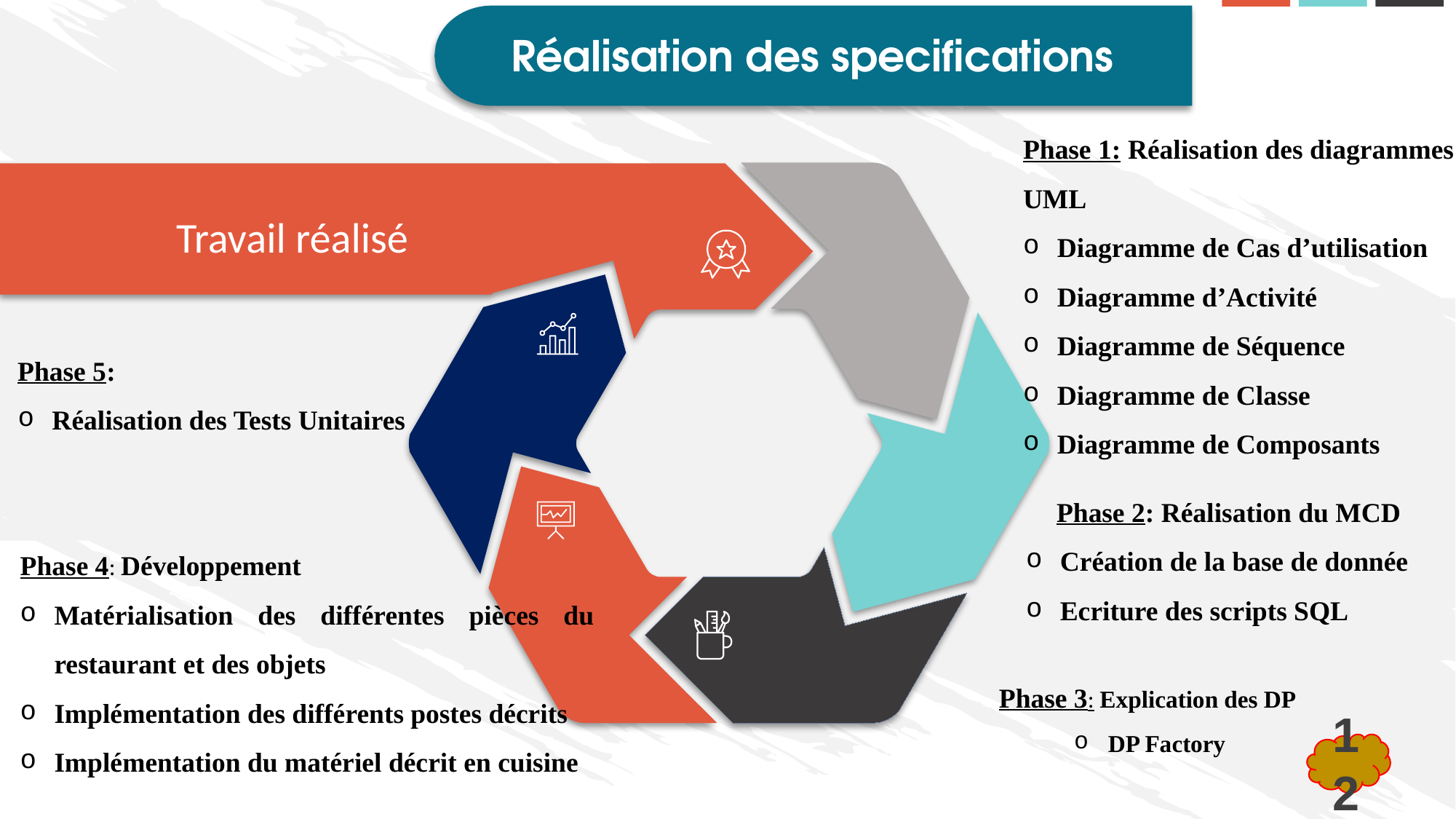

Réalisation des specifications

Phase 1: Réalisation des diagrammes UML
Diagramme de Cas d’utilisation
Diagramme d’Activité
Diagramme de Séquence
Diagramme de Classe
Diagramme de Composants

Travail réalisé

Phase 5:
Réalisation des Tests Unitaires

Phase 2: Réalisation du MCD
Création de la base de donnée
Ecriture des scripts SQL

Phase 4: Développement
Matérialisation des différentes pièces du restaurant et des objets
Implémentation des différents postes décrits
Implémentation du matériel décrit en cuisine

Phase 3: Explication des DP
DP Factory
12